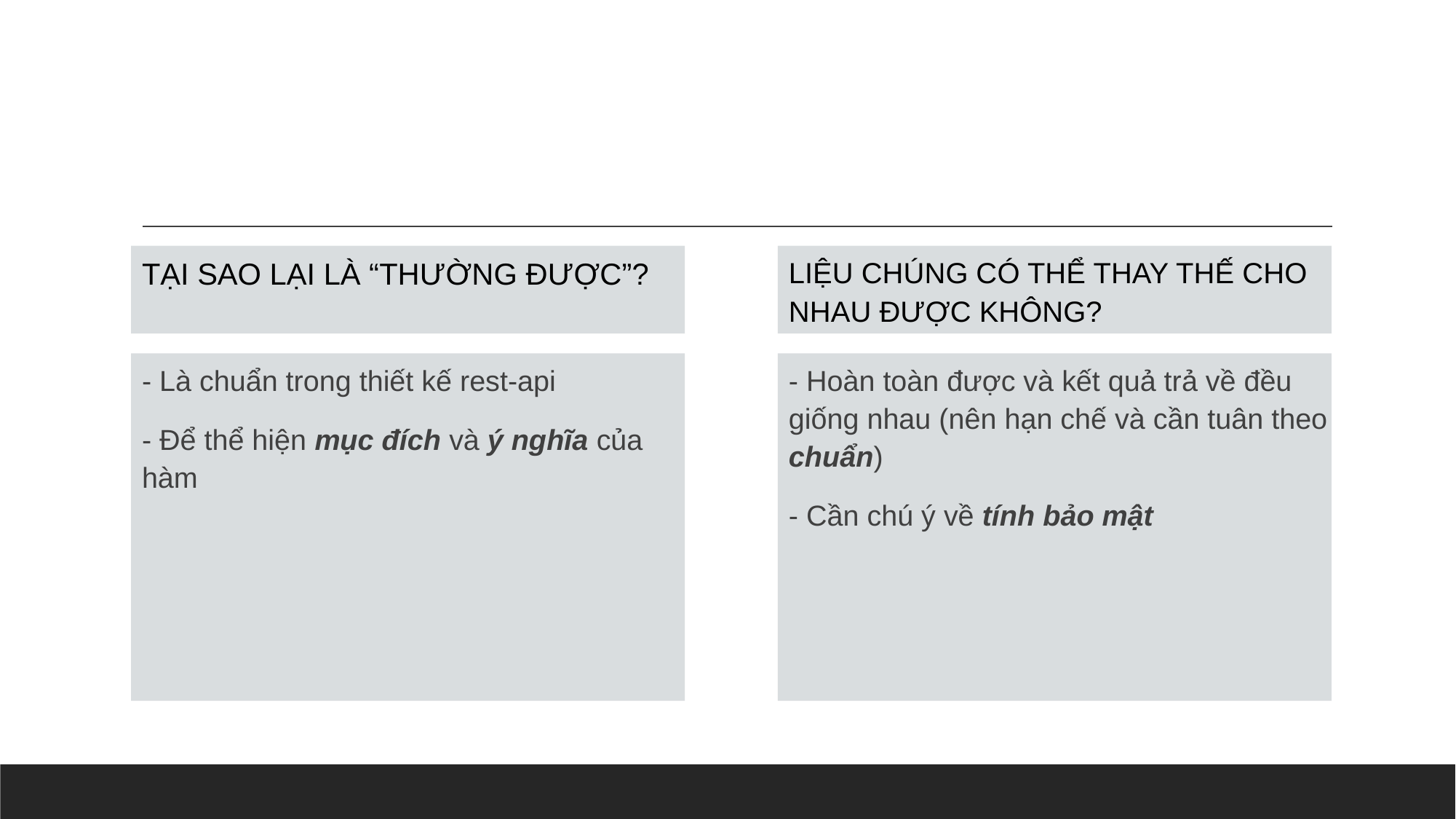

#
Tại sao lại là “Thường được”?

Liệu chúng có thể thay thế cho nhau được không?
- Hoàn toàn được và kết quả trả về đều giống nhau (nên hạn chế và cần tuân theo chuẩn)
- Cần chú ý về tính bảo mật
- Là chuẩn trong thiết kế rest-api
- Để thể hiện mục đích và ý nghĩa của hàm